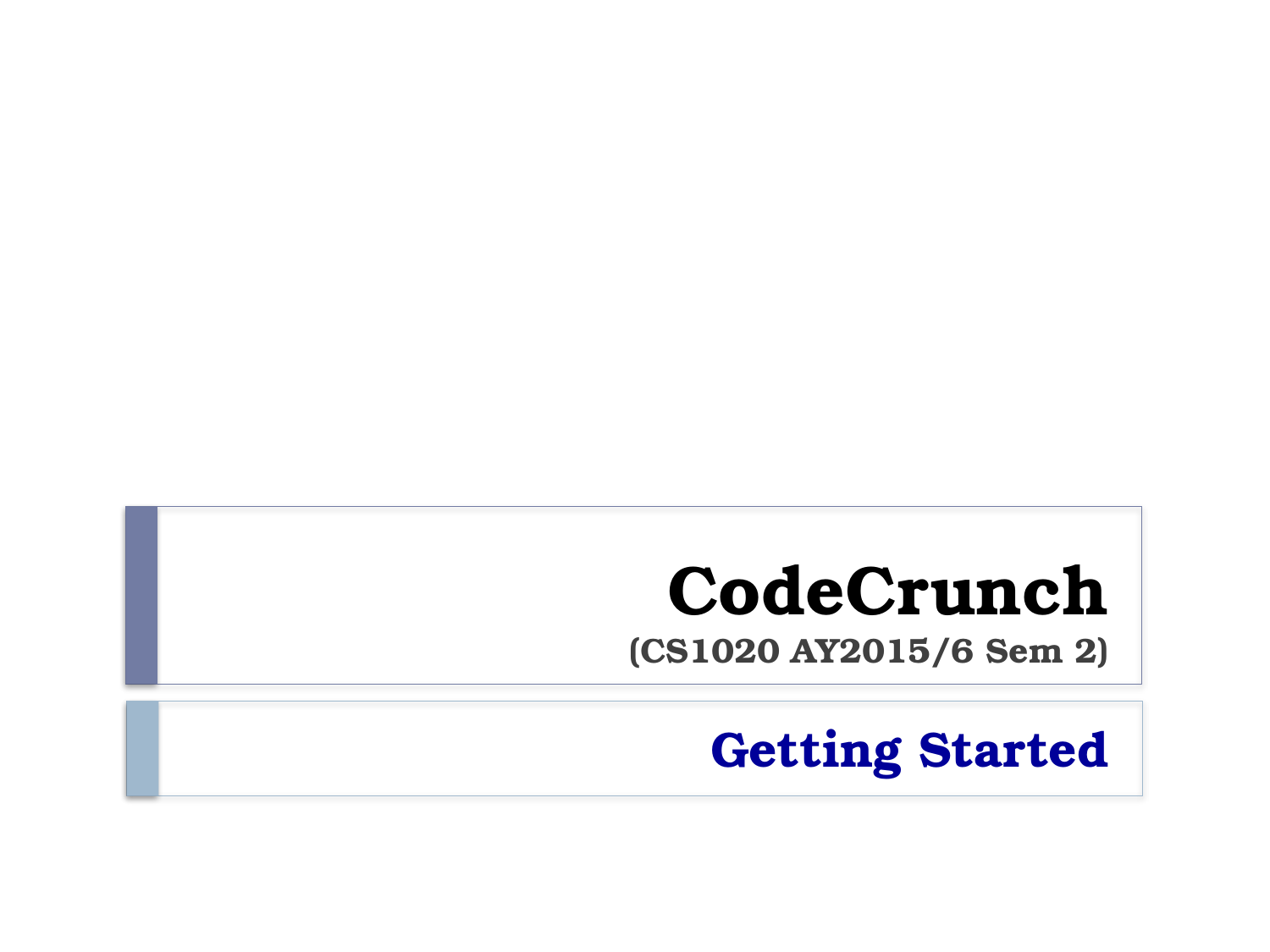

# CodeCrunch (CS1020 AY2015/6 Sem 2)
Getting Started